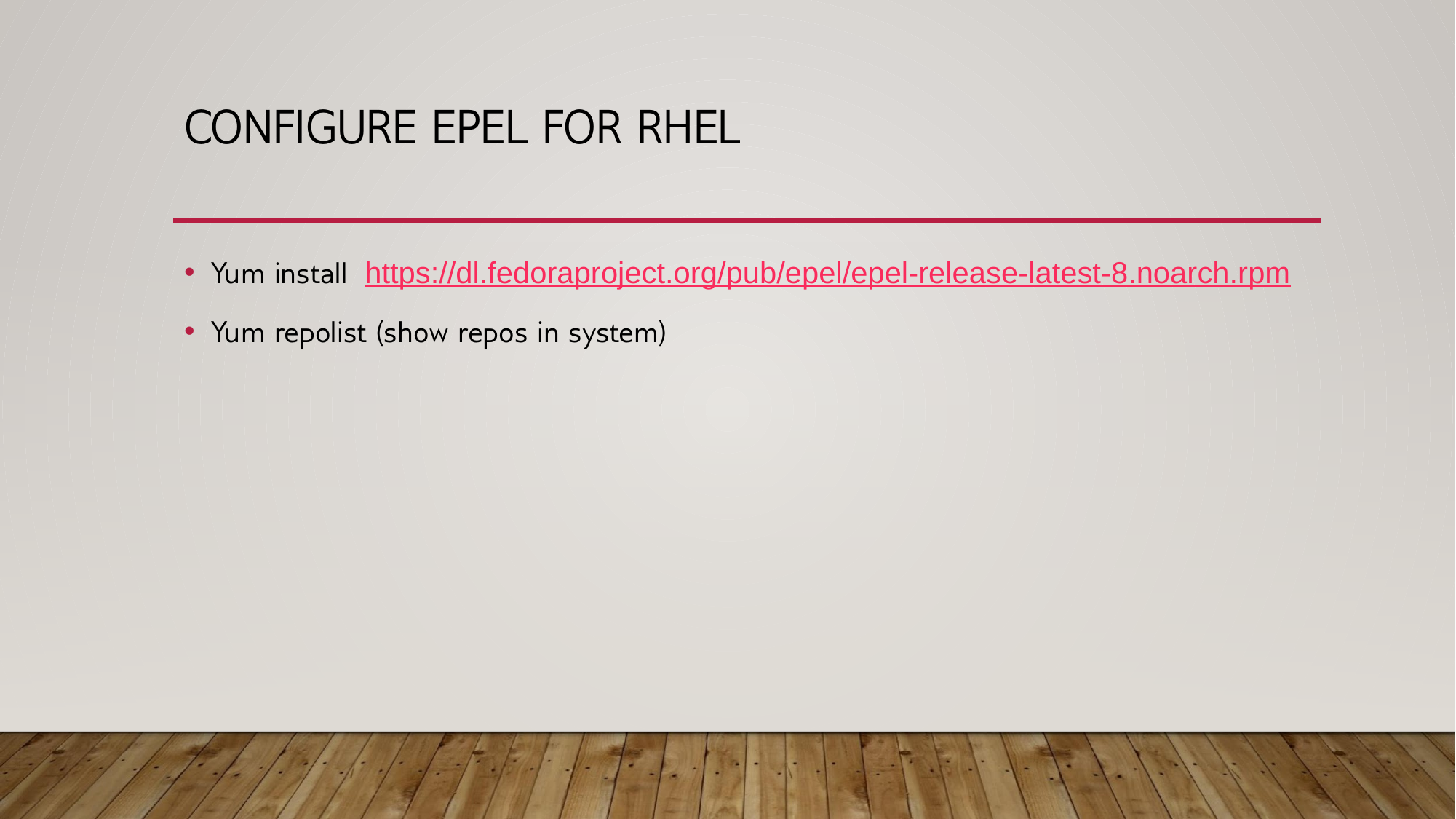

# CONFIGURE EPEL FOR RHEL
Yum install  https://dl.fedoraproject.org/pub/epel/epel-release-latest-8.noarch.rpm
Yum repolist (show repos in system)